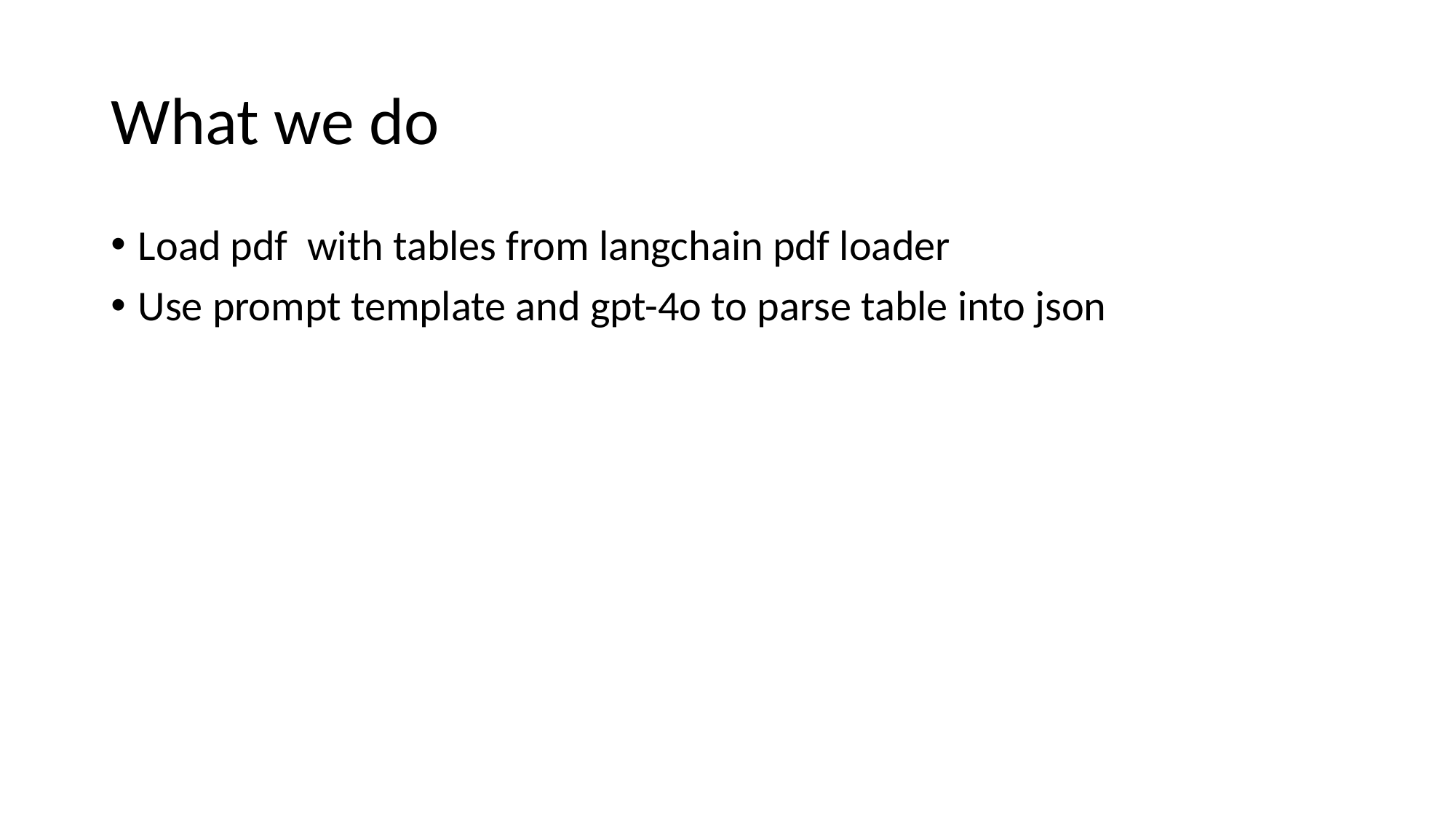

# What we do
Load pdf  with tables from langchain pdf loader
Use prompt template and gpt-4o to parse table into json